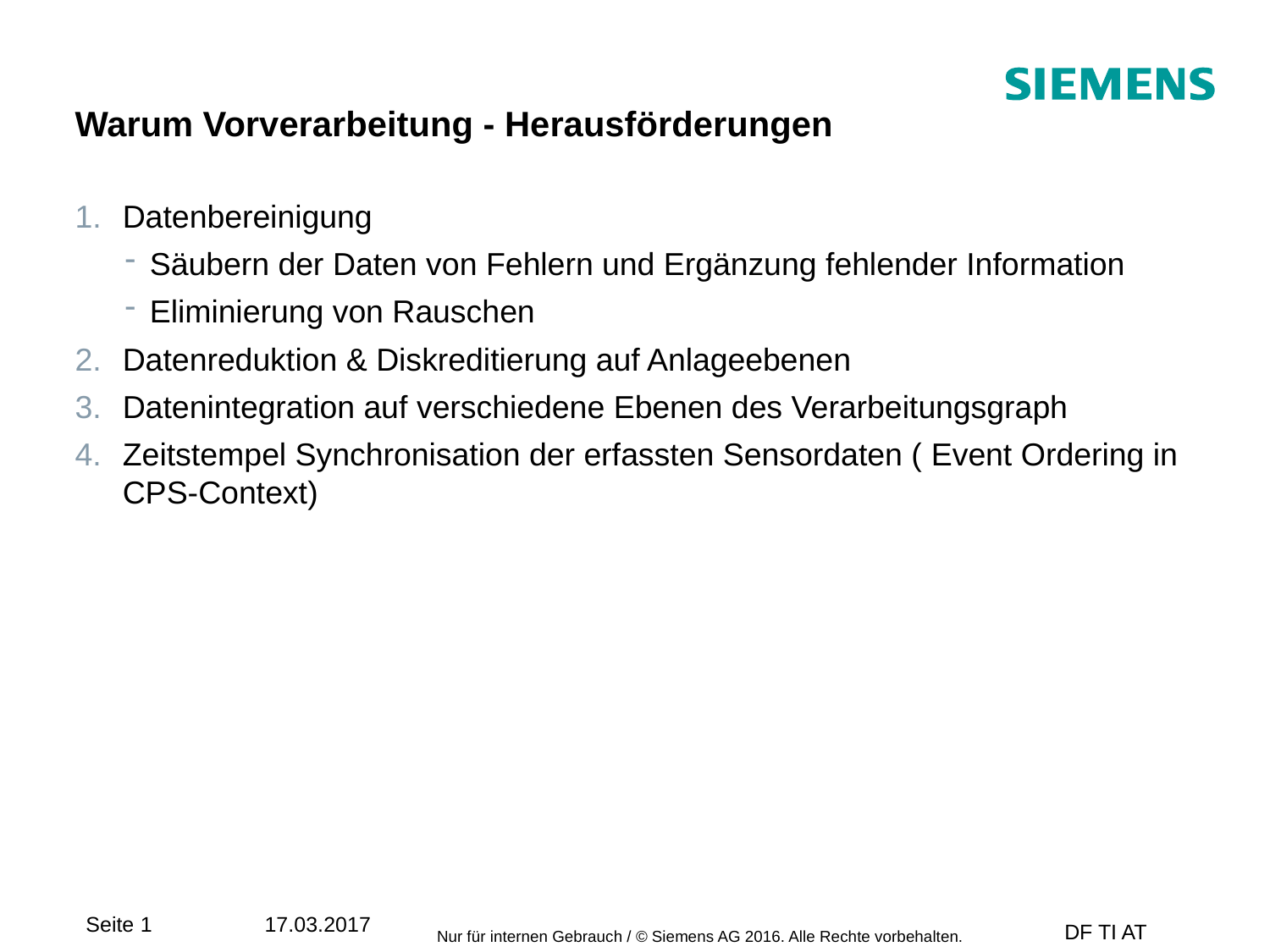

# Warum Vorverarbeitung - Herausförderungen
Datenbereinigung
Säubern der Daten von Fehlern und Ergänzung fehlender Information
Eliminierung von Rauschen
Datenreduktion & Diskreditierung auf Anlageebenen
Datenintegration auf verschiedene Ebenen des Verarbeitungsgraph
Zeitstempel Synchronisation der erfassten Sensordaten ( Event Ordering in CPS-Context)

DF TI AT